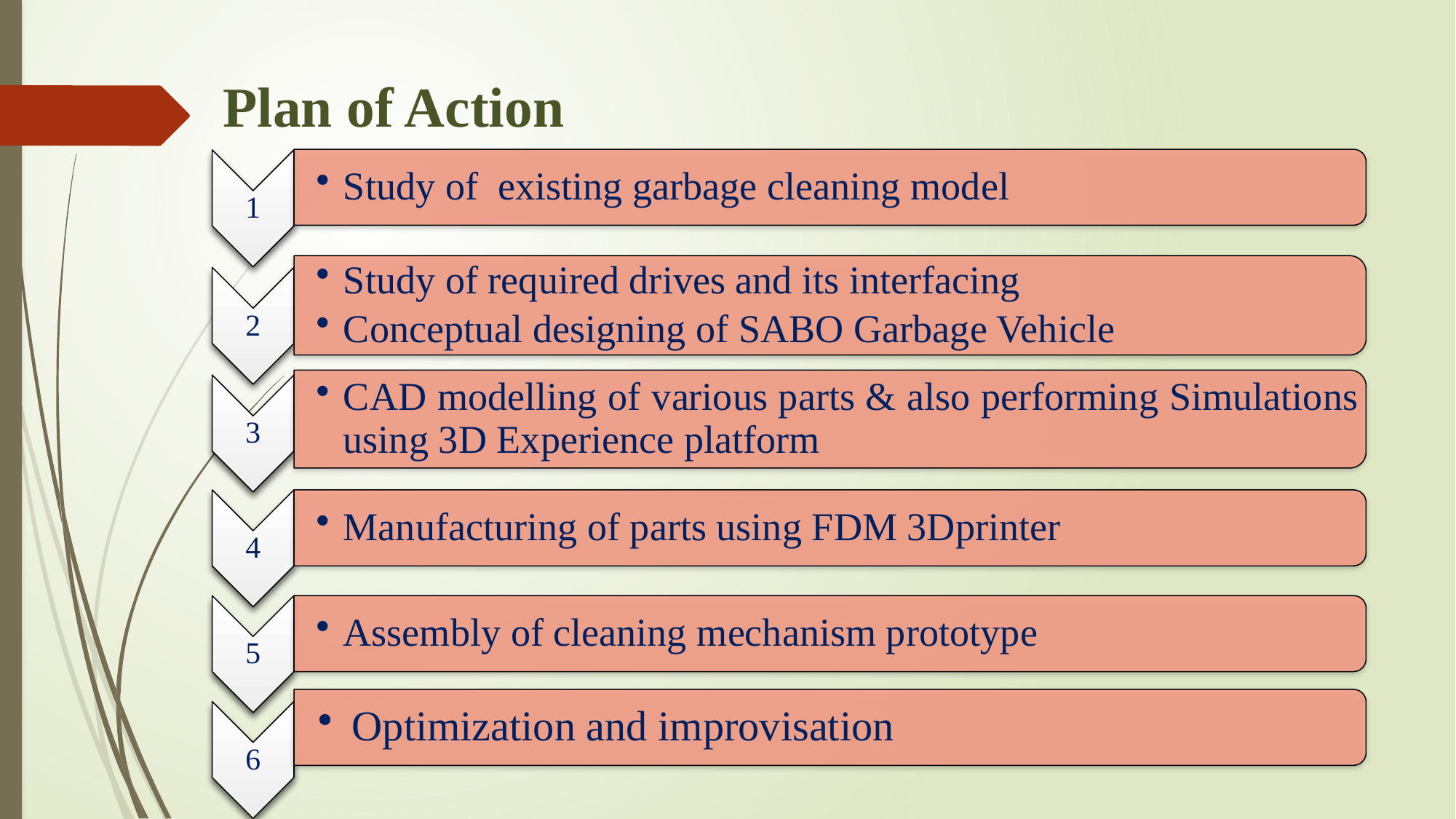

# Plan of Action
1
Study of  existing garbage cleaning model
2
Study of required drives and its interfacing
Conceptual designing of SABO Garbage Vehicle
3
CAD modelling of various parts & also performing Simulations using 3D Experience platform
4
Manufacturing of parts using FDM 3Dprinter
5
Assembly of cleaning mechanism prototype
6
Optimization and improvisation